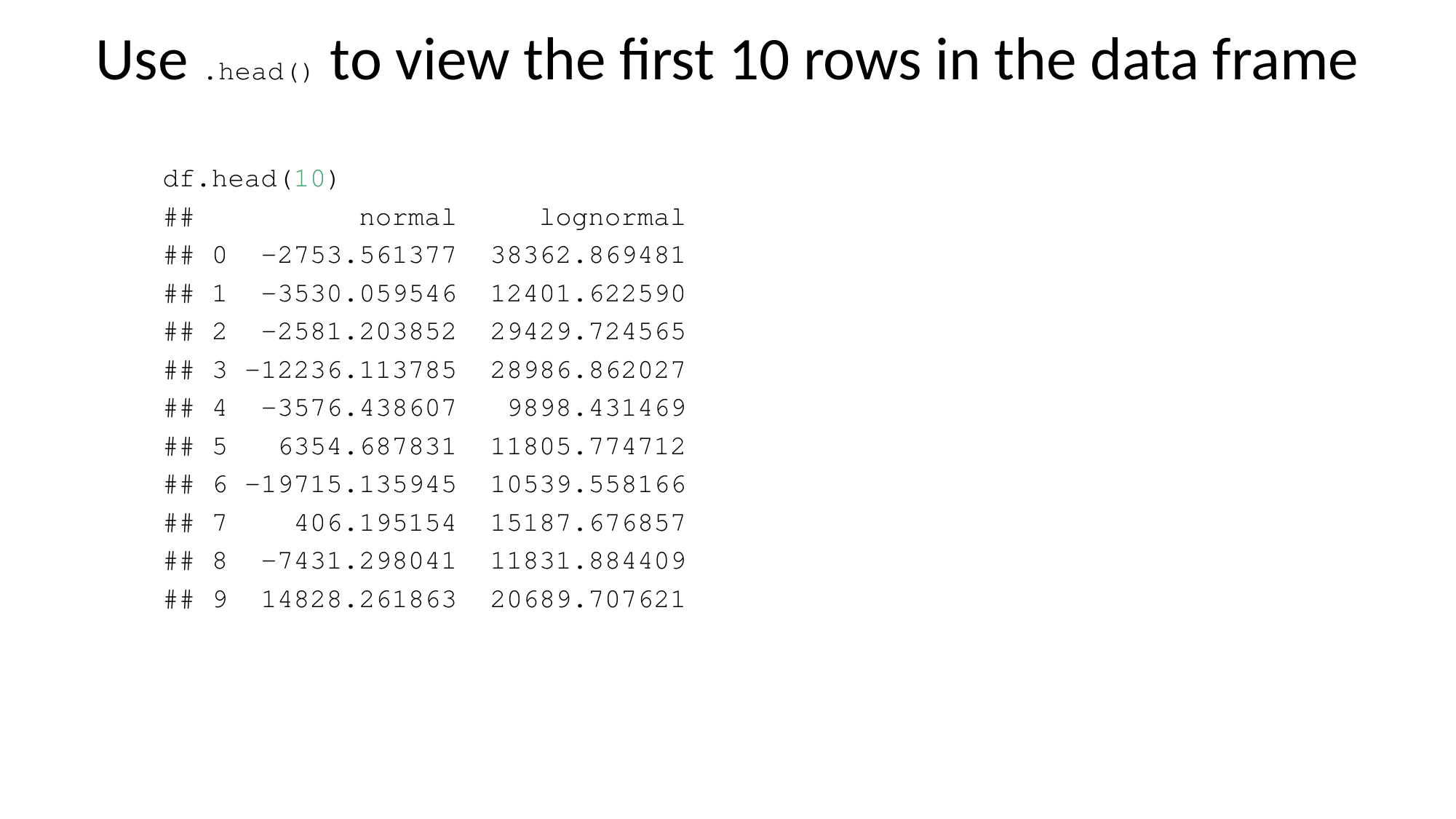

# Use .head() to view the first 10 rows in the data frame
df.head(10)
##          normal     lognormal
## 0  -2753.561377  38362.869481
## 1  -3530.059546  12401.622590
## 2  -2581.203852  29429.724565
## 3 -12236.113785  28986.862027
## 4  -3576.438607   9898.431469
## 5   6354.687831  11805.774712
## 6 -19715.135945  10539.558166
## 7    406.195154  15187.676857
## 8  -7431.298041  11831.884409
## 9  14828.261863  20689.707621